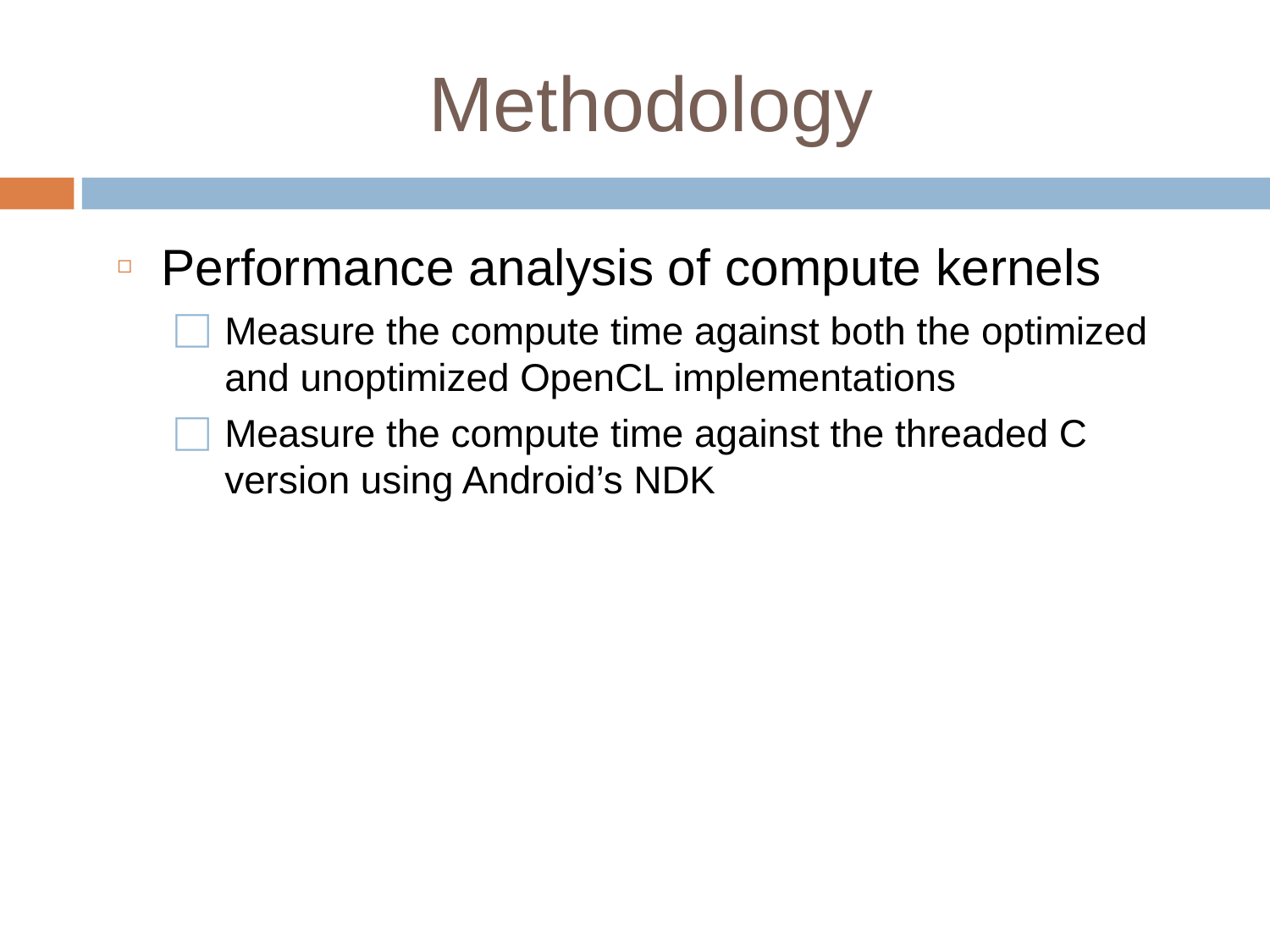

# Methodology
Performance analysis of compute kernels
Measure the compute time against both the optimized and unoptimized OpenCL implementations
Measure the compute time against the threaded C version using Android’s NDK